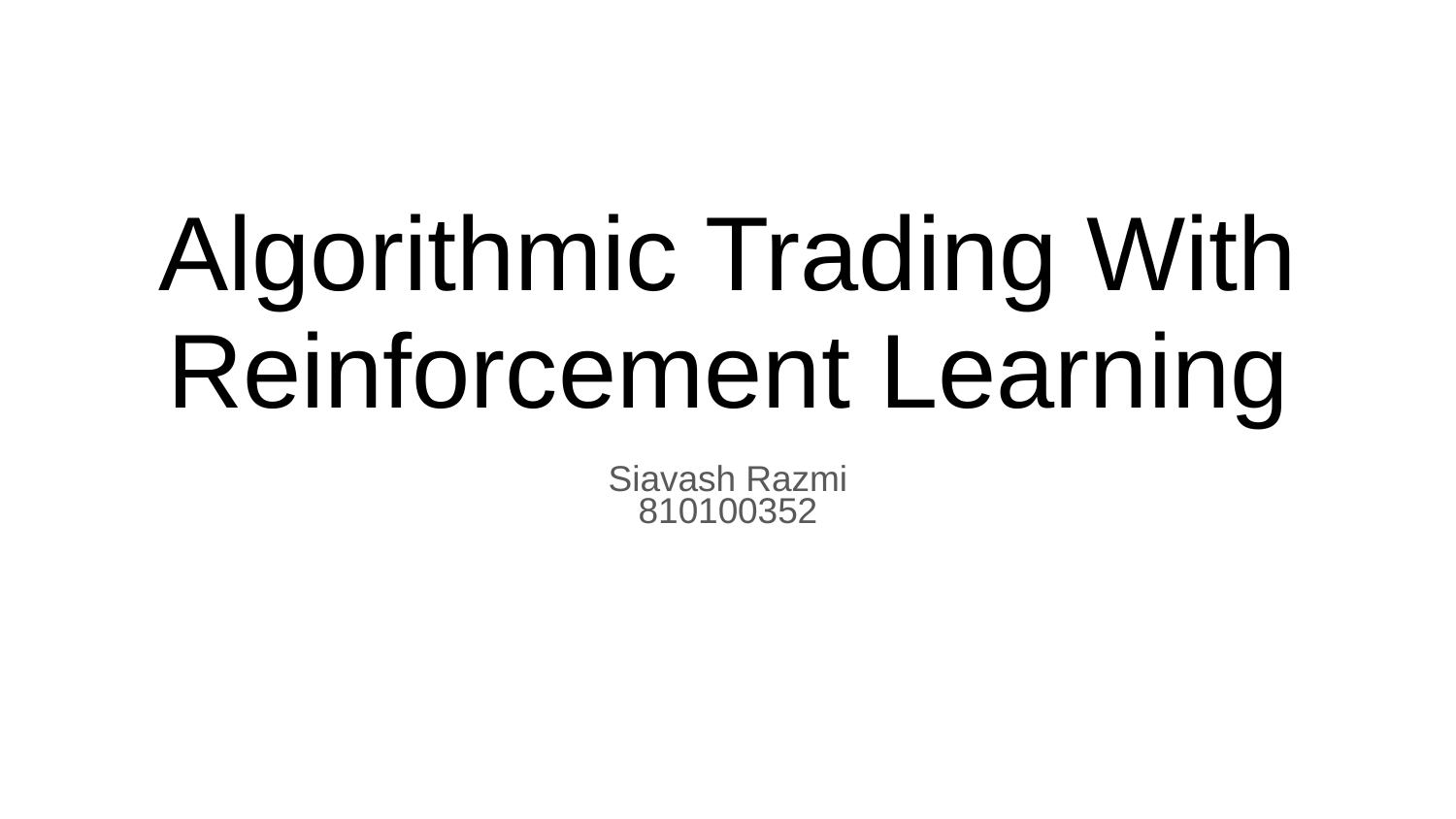

# Algorithmic Trading With Reinforcement Learning
Siavash Razmi
810100352